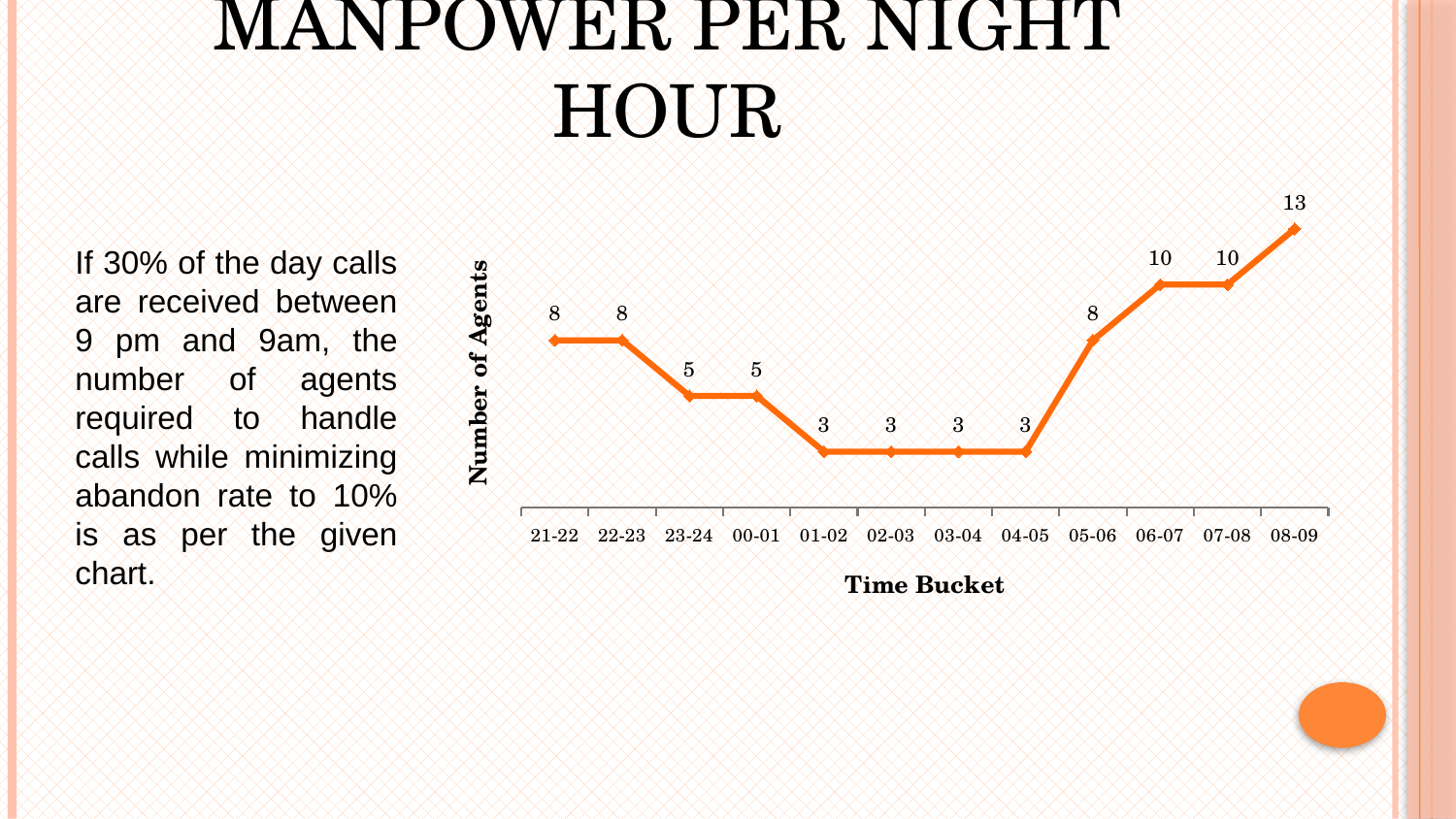

# Manpower Per Night Hour

### Chart

| Category | Number of Agents Required |
|---|---|
| 21-22 | 7.610884615384616 |
| 22-23 | 7.610884615384616 |
| 23-24 | 5.073923076923078 |
| 00-01 | 5.073923076923078 |
| 01-02 | 2.536961538461539 |
| 02-03 | 2.536961538461539 |
| 03-04 | 2.536961538461539 |
| 04-05 | 2.536961538461539 |
| 05-06 | 7.610884615384616 |
| 06-07 | 10.147846153846157 |
| 07-08 | 10.147846153846157 |
| 08-09 | 12.684807692307695 |
If 30% of the day calls are received between 9 pm and 9am, the number of agents required to handle calls while minimizing abandon rate to 10% is as per the given chart.